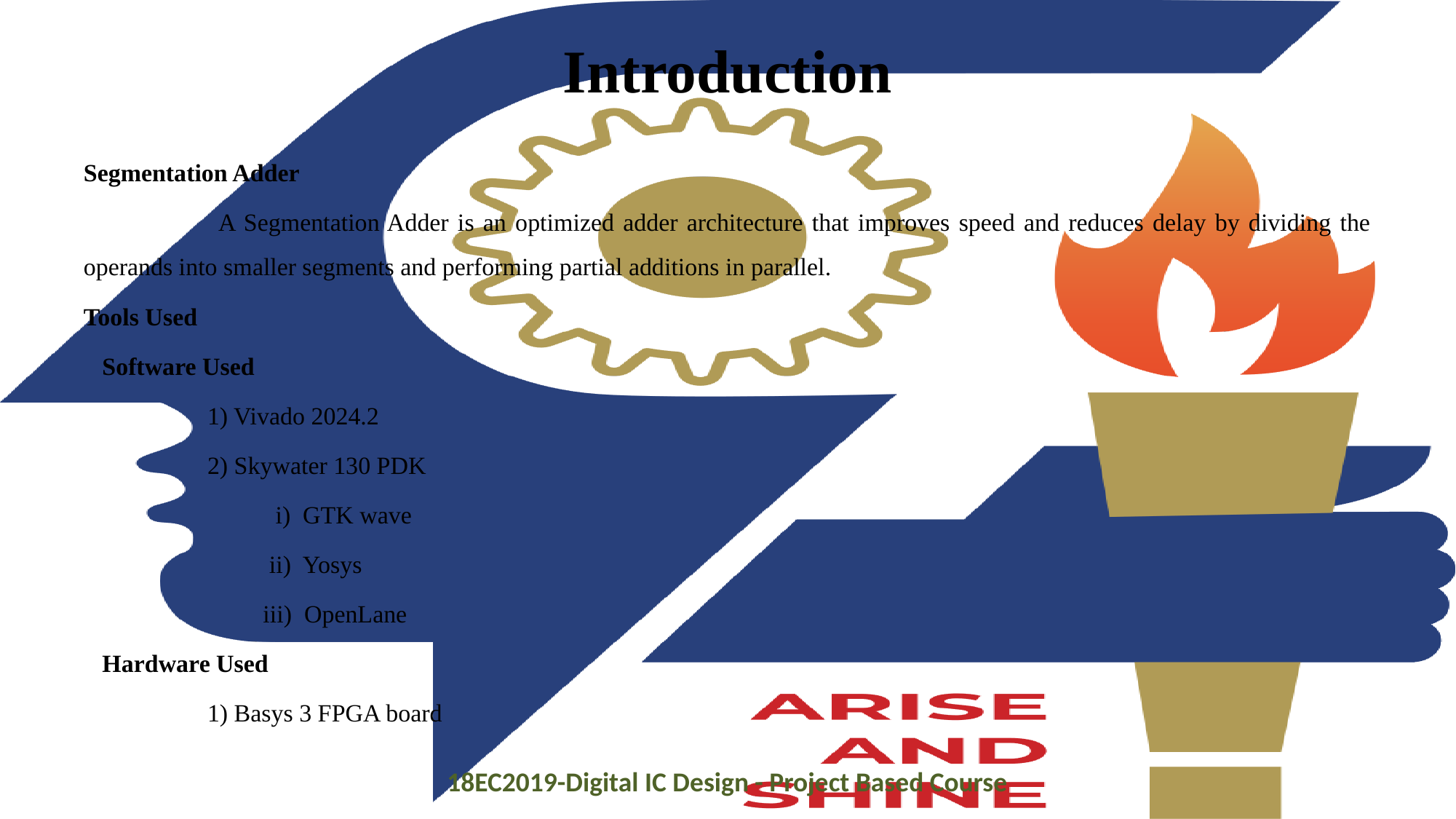

# Introduction
Segmentation Adder
               A Segmentation Adder is an optimized adder architecture that improves speed and reduces delay by dividing the operands into smaller segments and performing partial additions in parallel.
Tools Used
   Software Used
                    1) Vivado 2024.2
                    2) Skywater 130 PDK
                               i)  GTK wave
                              ii)  Yosys
                             iii)  OpenLane
   Hardware Used
                    1) Basys 3 FPGA board

18EC2019-Digital IC Design - Project Based Course